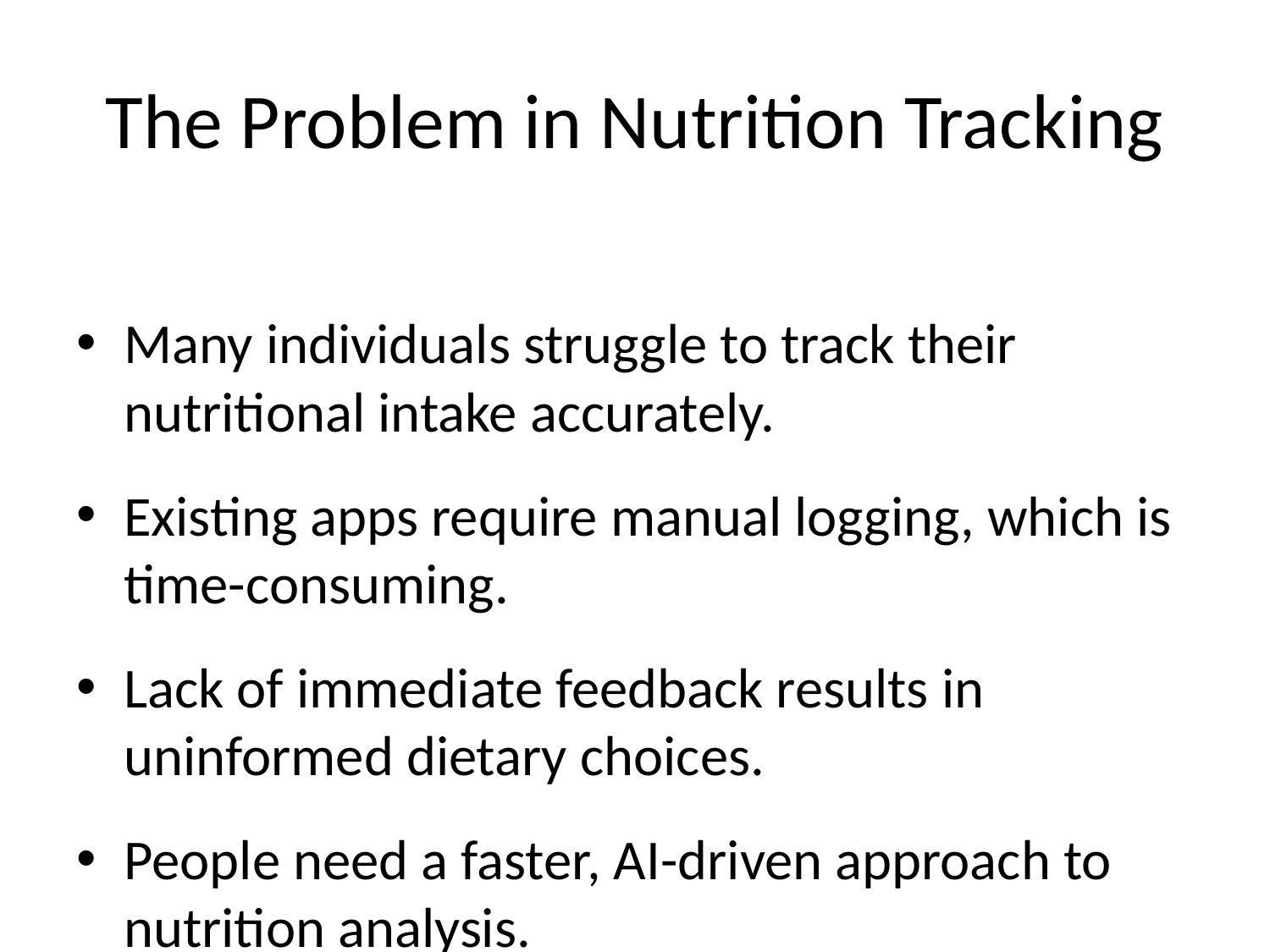

# The Problem in Nutrition Tracking

Many individuals struggle to track their nutritional intake accurately.
Existing apps require manual logging, which is time-consuming.
Lack of immediate feedback results in uninformed dietary choices.
People need a faster, AI-driven approach to nutrition analysis.